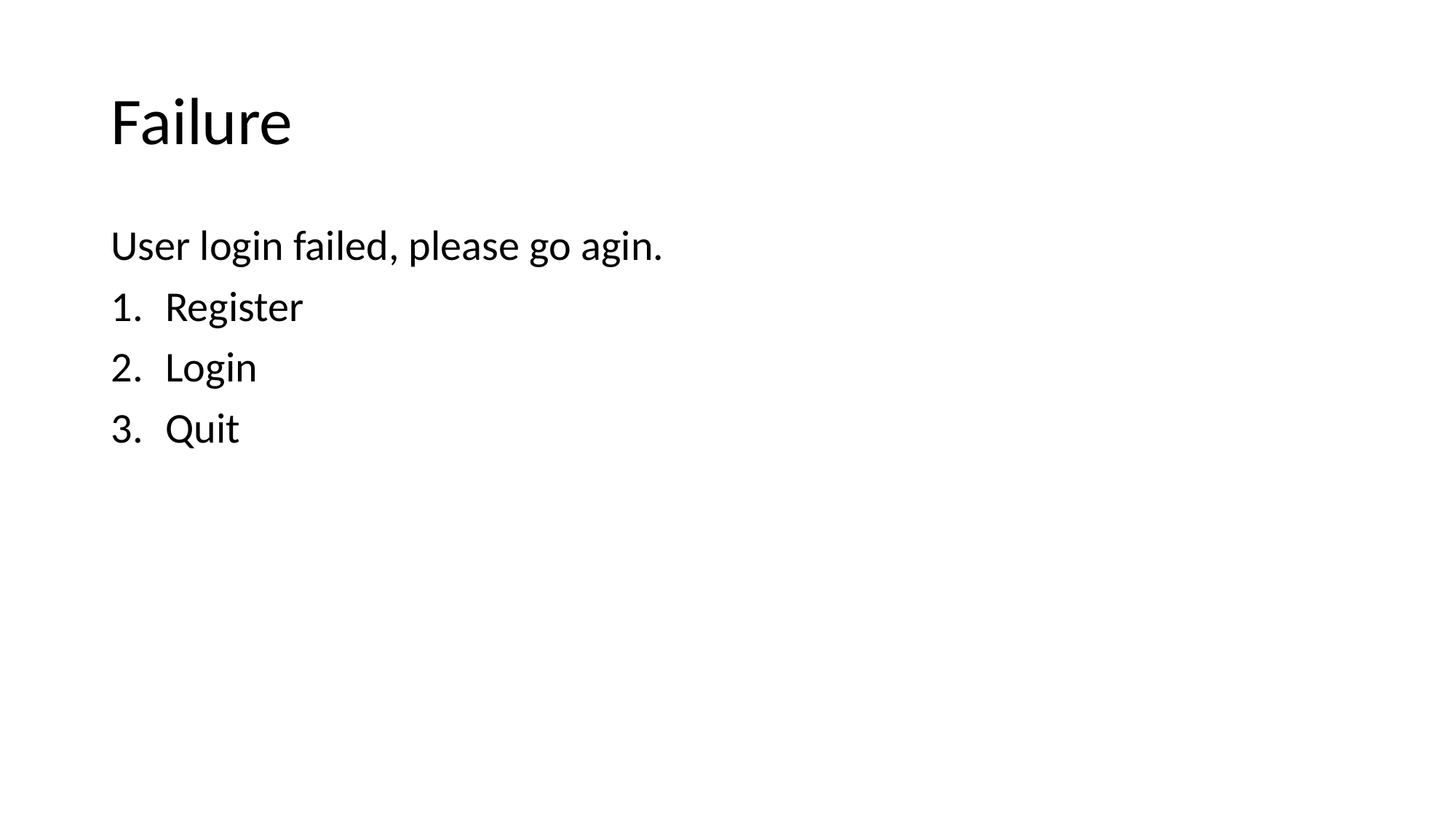

# Failure
User login failed, please go agin.
Register
Login
Quit